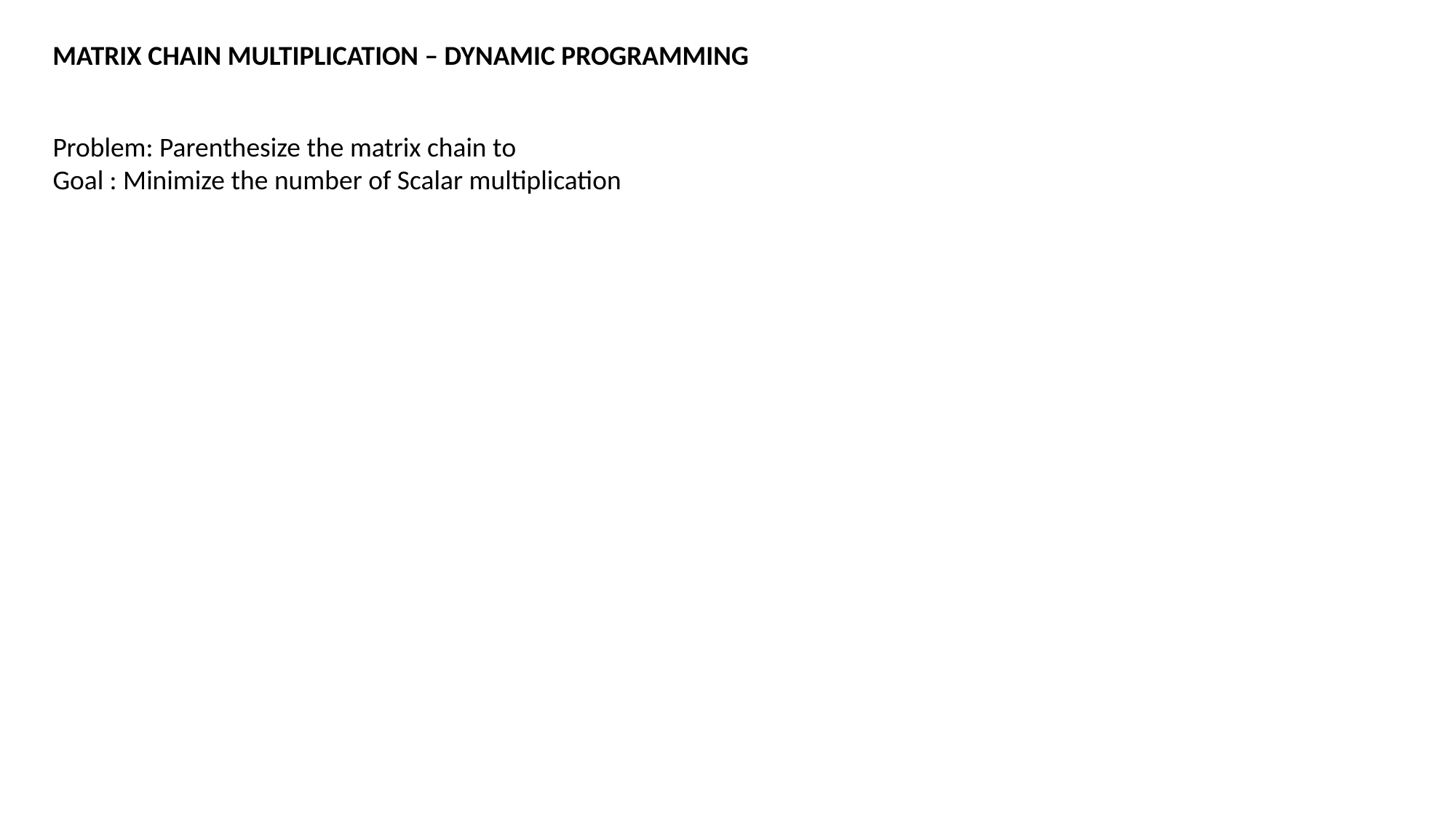

MATRIX CHAIN MULTIPLICATION – DYNAMIC PROGRAMMING
Problem: Parenthesize the matrix chain to
Goal : Minimize the number of Scalar multiplication